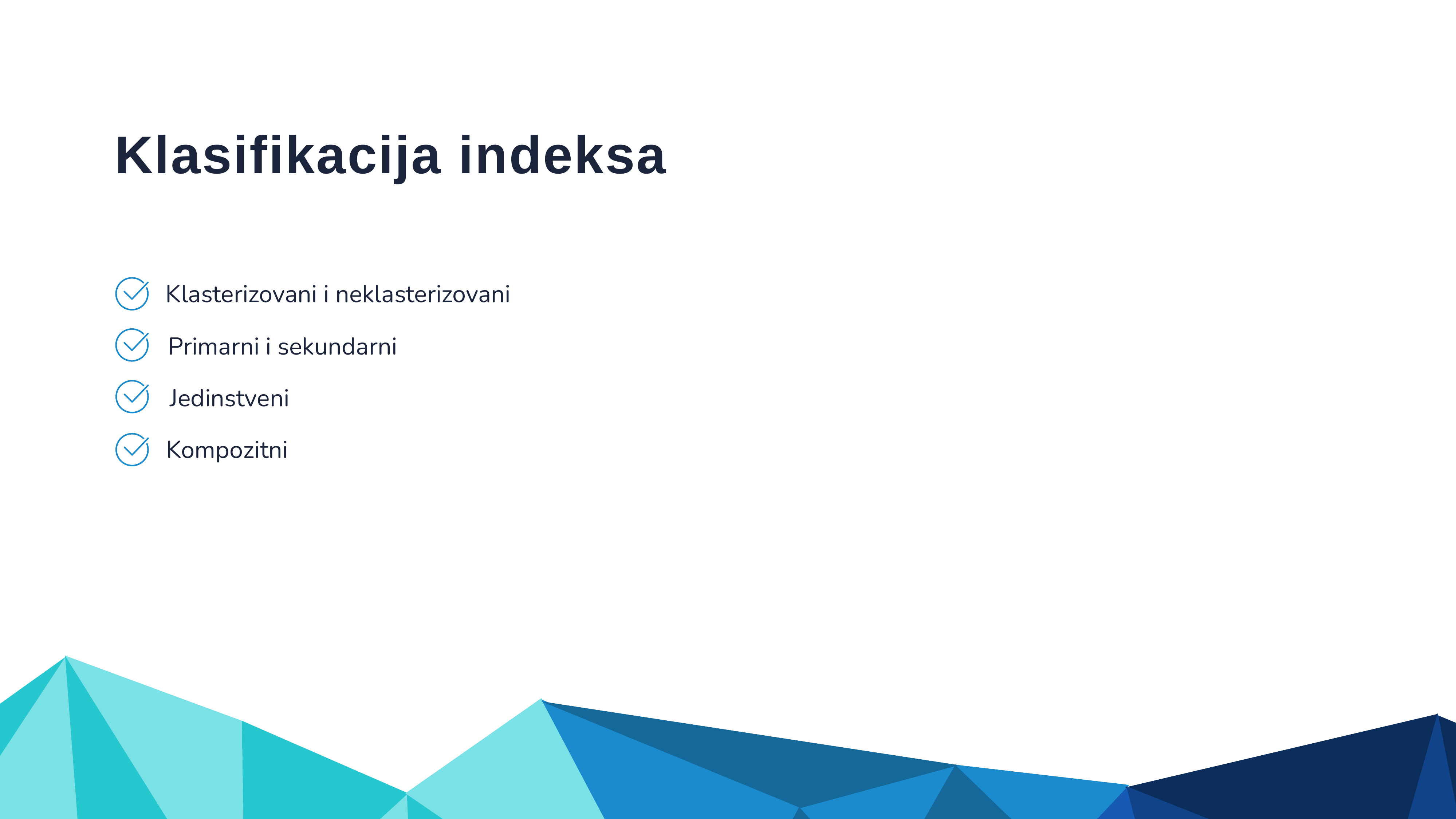

Klasifikacija indeksa
Klasterizovani i neklasterizovani

Primarni i sekundarni

Jedinstveni

Kompozitni